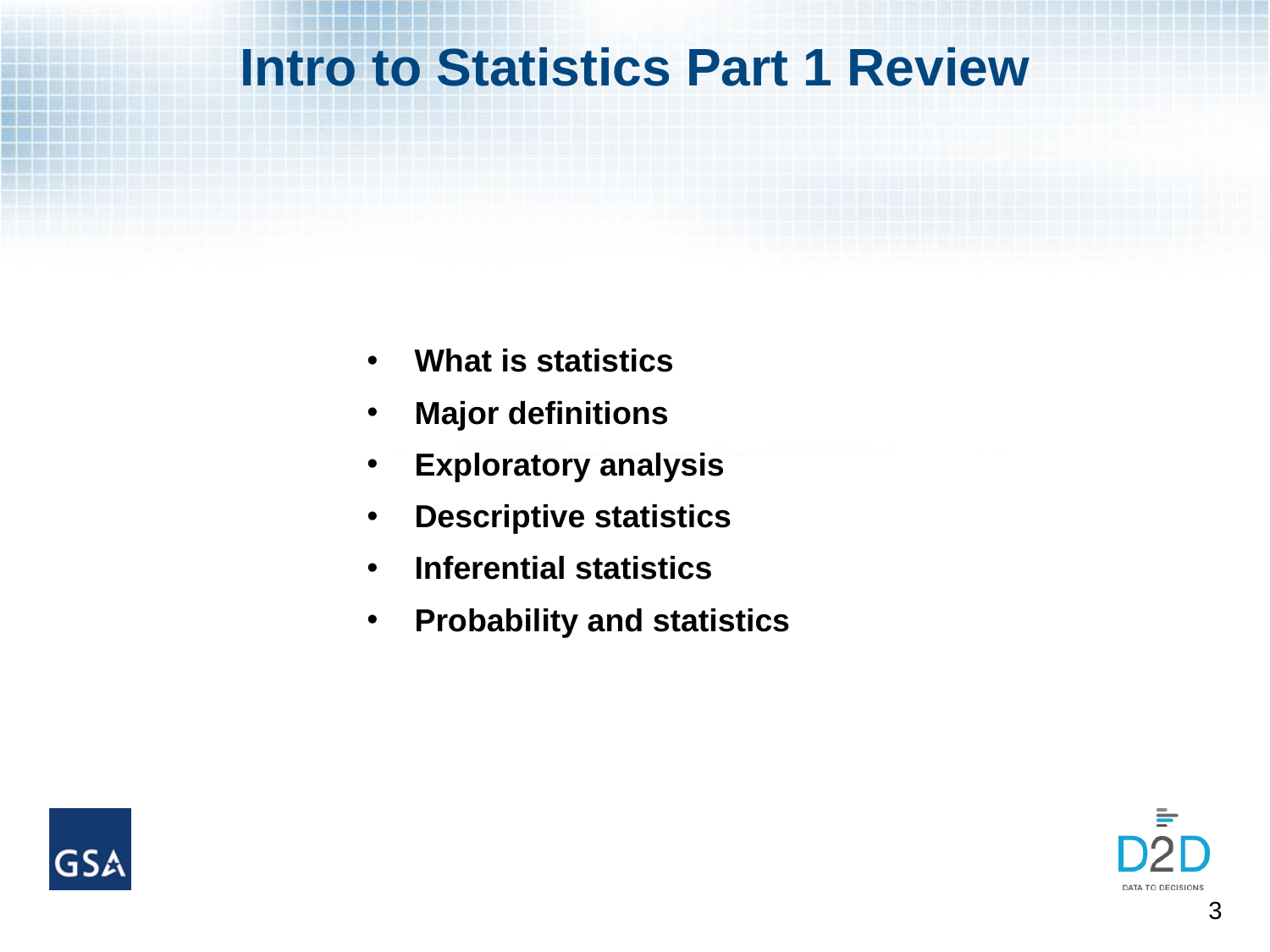

# Intro to Statistics Part 1 Review
What is statistics
Major definitions
Exploratory analysis
Descriptive statistics
Inferential statistics
Probability and statistics
3